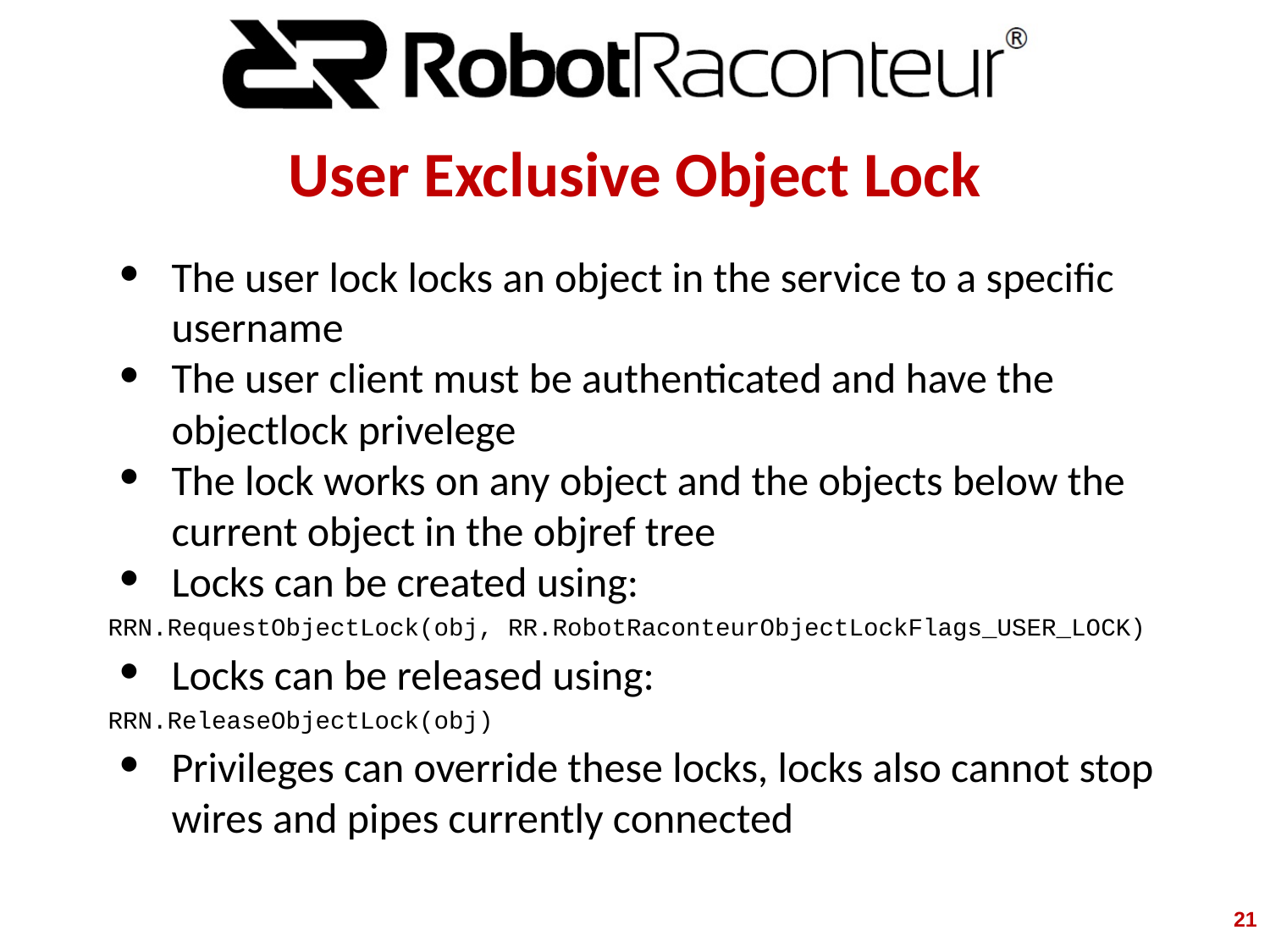

# User Exclusive Object Lock
The user lock locks an object in the service to a specific username
The user client must be authenticated and have the objectlock privelege
The lock works on any object and the objects below the current object in the objref tree
Locks can be created using:
RRN.RequestObjectLock(obj, RR.RobotRaconteurObjectLockFlags_USER_LOCK)
Locks can be released using:
RRN.ReleaseObjectLock(obj)
Privileges can override these locks, locks also cannot stop wires and pipes currently connected
21